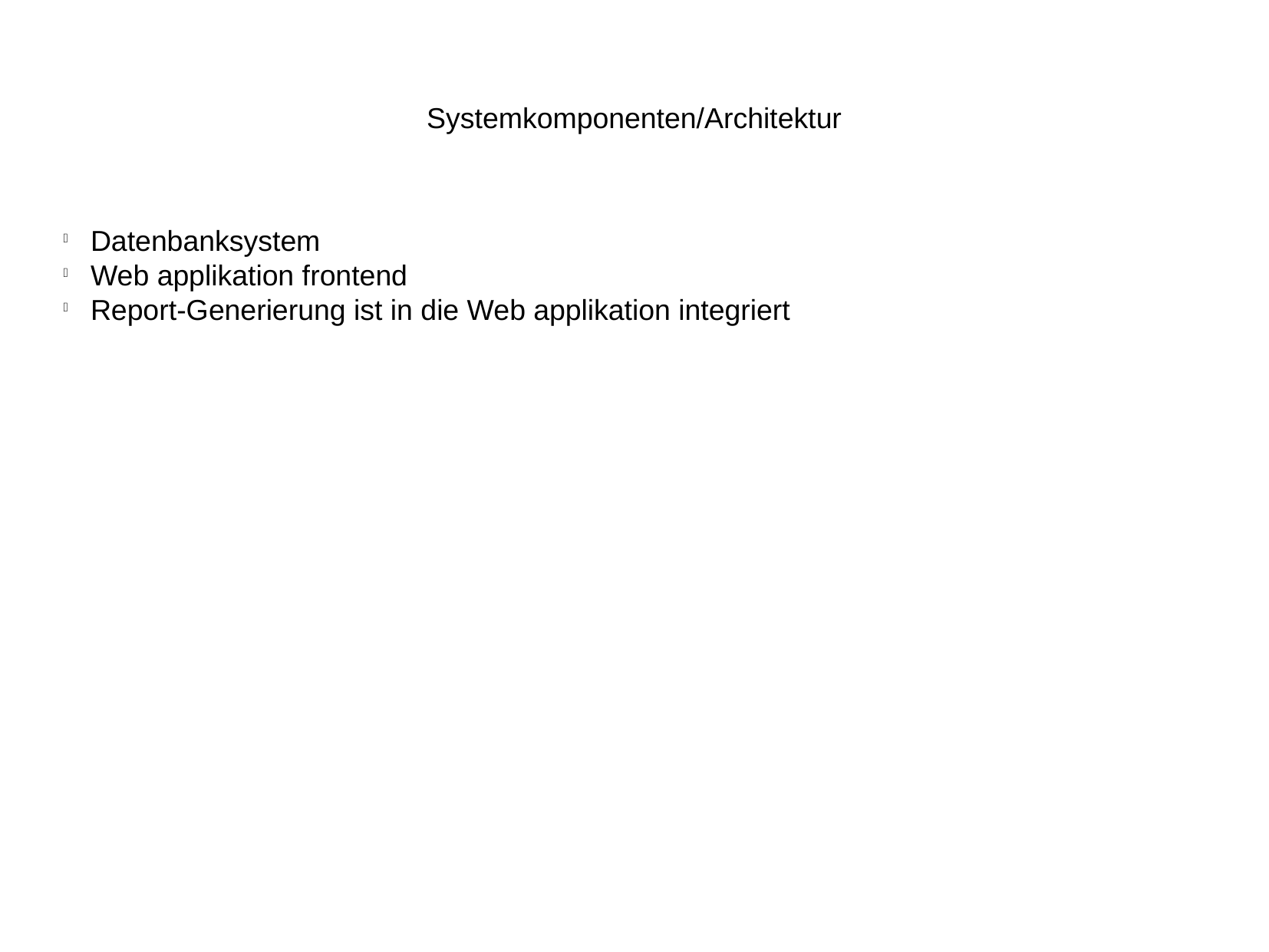

Systemkomponenten/Architektur
Datenbanksystem
Web applikation frontend
Report-Generierung ist in die Web applikation integriert